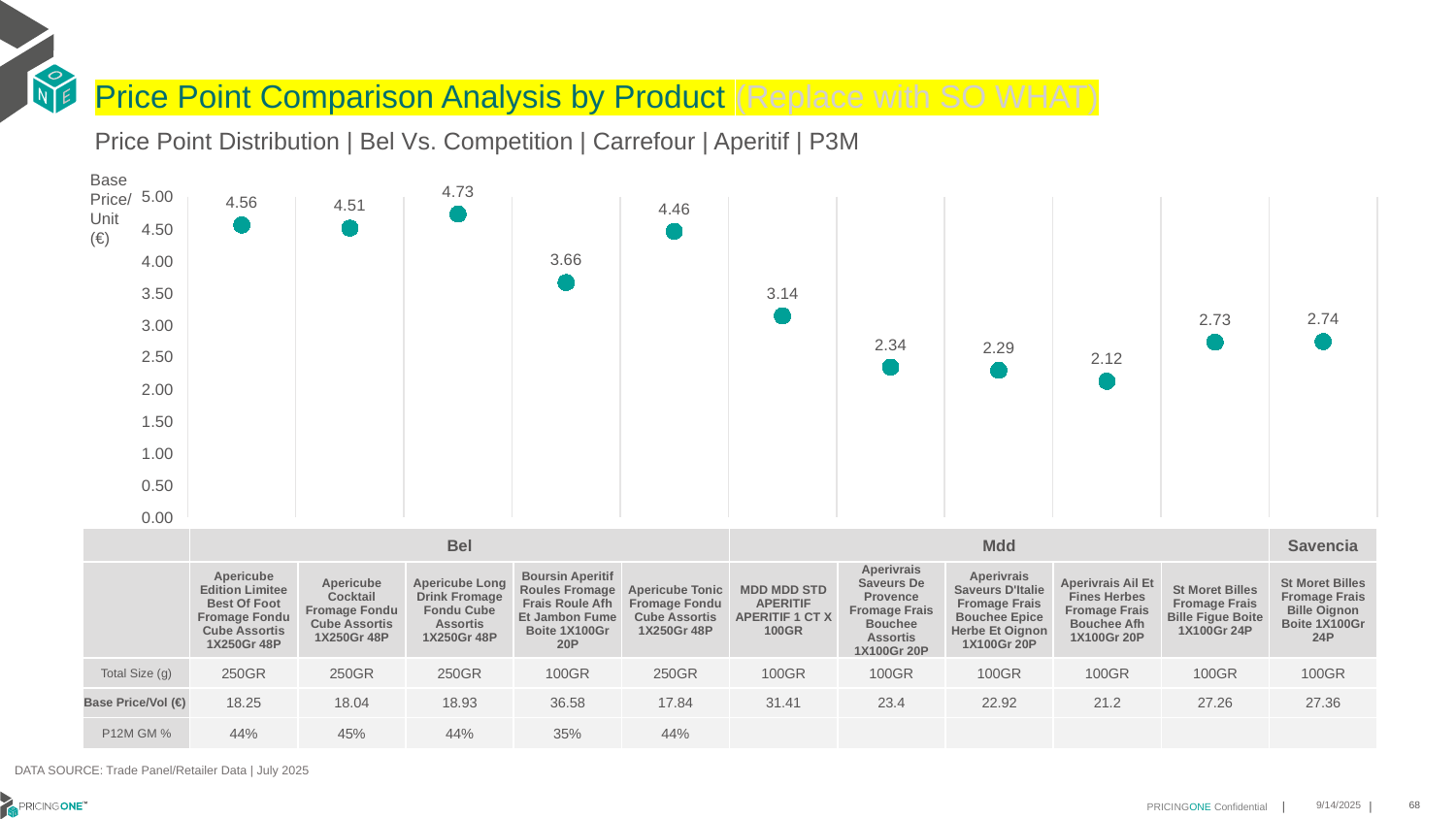

# Price Point Comparison Analysis by Product (Replace with SO WHAT)
Price Point Distribution | Bel Vs. Competition | Carrefour | Aperitif | P3M
Base Price/Unit (€)

### Chart

| Category | Base Price/Unit |
|---|---|
| Apericube Edition Limitee Best Of Foot Fromage Fondu Cube Assortis 1X250Gr 48P | 4.56 |
| Apericube Cocktail Fromage Fondu Cube Assortis 1X250Gr 48P | 4.51 |
| Apericube Long Drink Fromage Fondu Cube Assortis 1X250Gr 48P | 4.73 |
| Boursin Aperitif Roules Fromage Frais Roule Afh Et Jambon Fume Boite 1X100Gr 20P | 3.66 |
| Apericube Tonic Fromage Fondu Cube Assortis 1X250Gr 48P | 4.46 |
| MDD MDD STD APERITIF APERITIF 1 CT X 100GR | 3.14 |
| Aperivrais Saveurs De Provence Fromage Frais Bouchee Assortis 1X100Gr 20P | 2.34 |
| Aperivrais Saveurs D'Italie Fromage Frais Bouchee Epice Herbe Et Oignon 1X100Gr 20P | 2.29 |
| Aperivrais Ail Et Fines Herbes Fromage Frais Bouchee Afh 1X100Gr 20P | 2.12 |
| St Moret Billes Fromage Frais Bille Figue Boite 1X100Gr 24P | 2.73 |
| St Moret Billes Fromage Frais Bille Oignon Boite 1X100Gr 24P | 2.74 |
|  | Bel | Bel | Bel | Bel | Bel | Mdd | Savencia | Savencia | Savencia | Savencia | Savencia |
| --- | --- | --- | --- | --- | --- | --- | --- | --- | --- | --- | --- |
|  | Apericube Edition Limitee Best Of Foot Fromage Fondu Cube Assortis 1X250Gr 48P | Apericube Cocktail Fromage Fondu Cube Assortis 1X250Gr 48P | Apericube Long Drink Fromage Fondu Cube Assortis 1X250Gr 48P | Boursin Aperitif Roules Fromage Frais Roule Afh Et Jambon Fume Boite 1X100Gr 20P | Apericube Tonic Fromage Fondu Cube Assortis 1X250Gr 48P | MDD MDD STD APERITIF APERITIF 1 CT X 100GR | Aperivrais Saveurs De Provence Fromage Frais Bouchee Assortis 1X100Gr 20P | Aperivrais Saveurs D'Italie Fromage Frais Bouchee Epice Herbe Et Oignon 1X100Gr 20P | Aperivrais Ail Et Fines Herbes Fromage Frais Bouchee Afh 1X100Gr 20P | St Moret Billes Fromage Frais Bille Figue Boite 1X100Gr 24P | St Moret Billes Fromage Frais Bille Oignon Boite 1X100Gr 24P |
| Total Size (g) | 250GR | 250GR | 250GR | 100GR | 250GR | 100GR | 100GR | 100GR | 100GR | 100GR | 100GR |
| Base Price/Vol (€) | 18.25 | 18.04 | 18.93 | 36.58 | 17.84 | 31.41 | 23.4 | 22.92 | 21.2 | 27.26 | 27.36 |
| P12M GM % | 44% | 45% | 44% | 35% | 44% |  |  |  |  |  |  |
DATA SOURCE: Trade Panel/Retailer Data | July 2025

9/14/2025
68